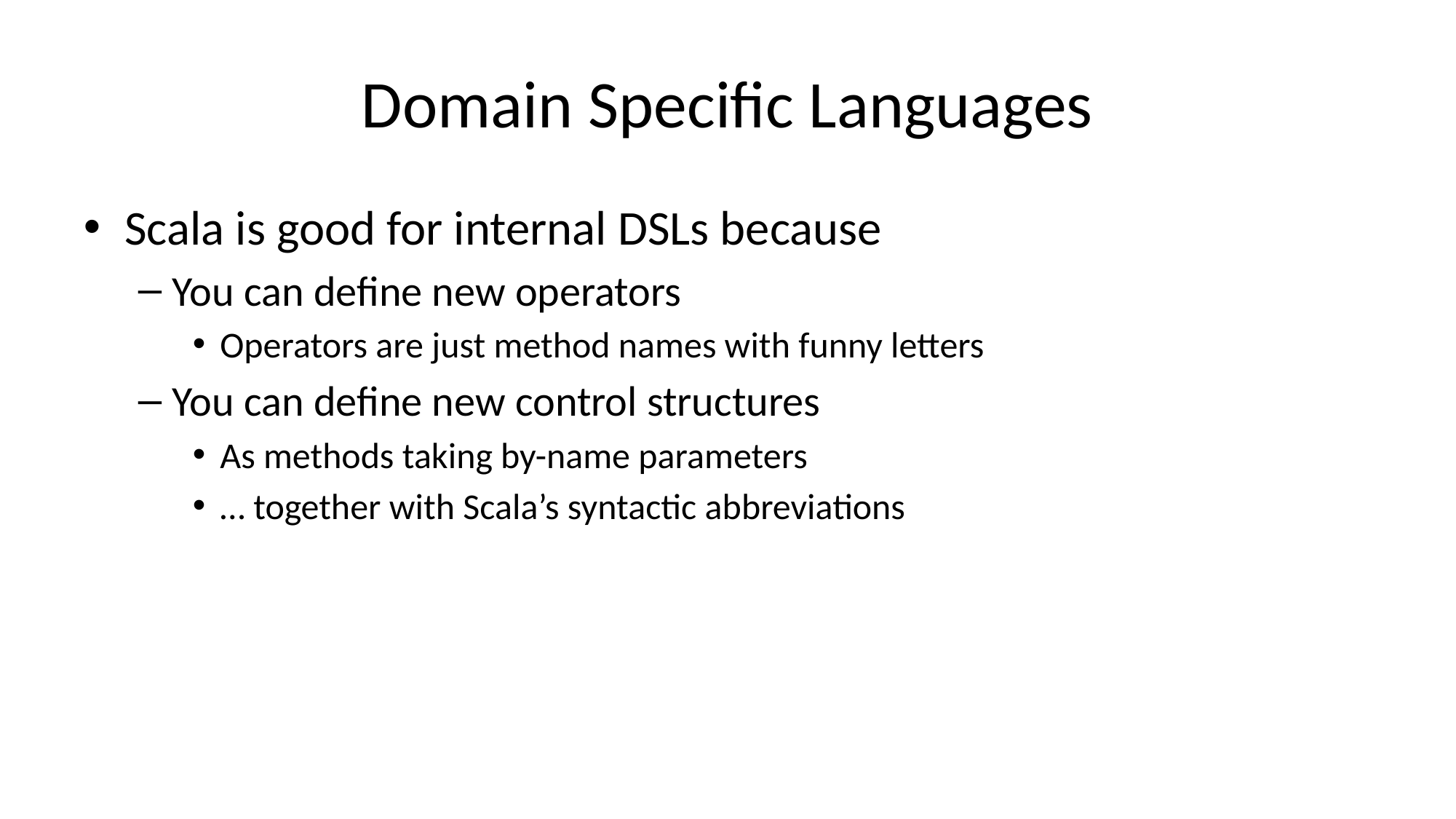

# Domain Specific Languages
Scala is good for internal DSLs because
You can define new operators
Operators are just method names with funny letters
You can define new control structures
As methods taking by-name parameters
… together with Scala’s syntactic abbreviations